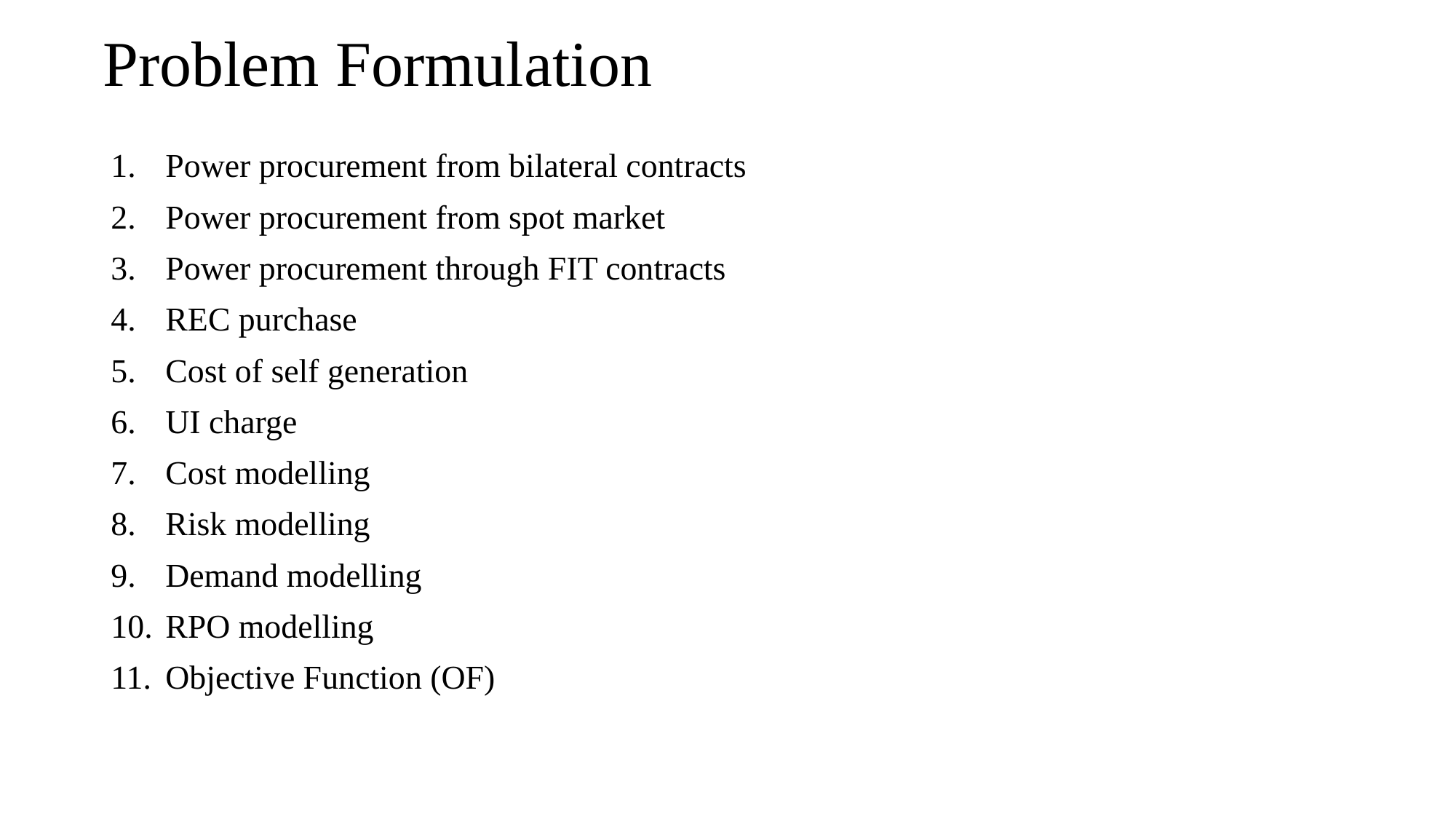

# Problem Formulation
Power procurement from bilateral contracts
Power procurement from spot market
Power procurement through FIT contracts
REC purchase
Cost of self generation
UI charge
Cost modelling
Risk modelling
Demand modelling
RPO modelling
Objective Function (OF)